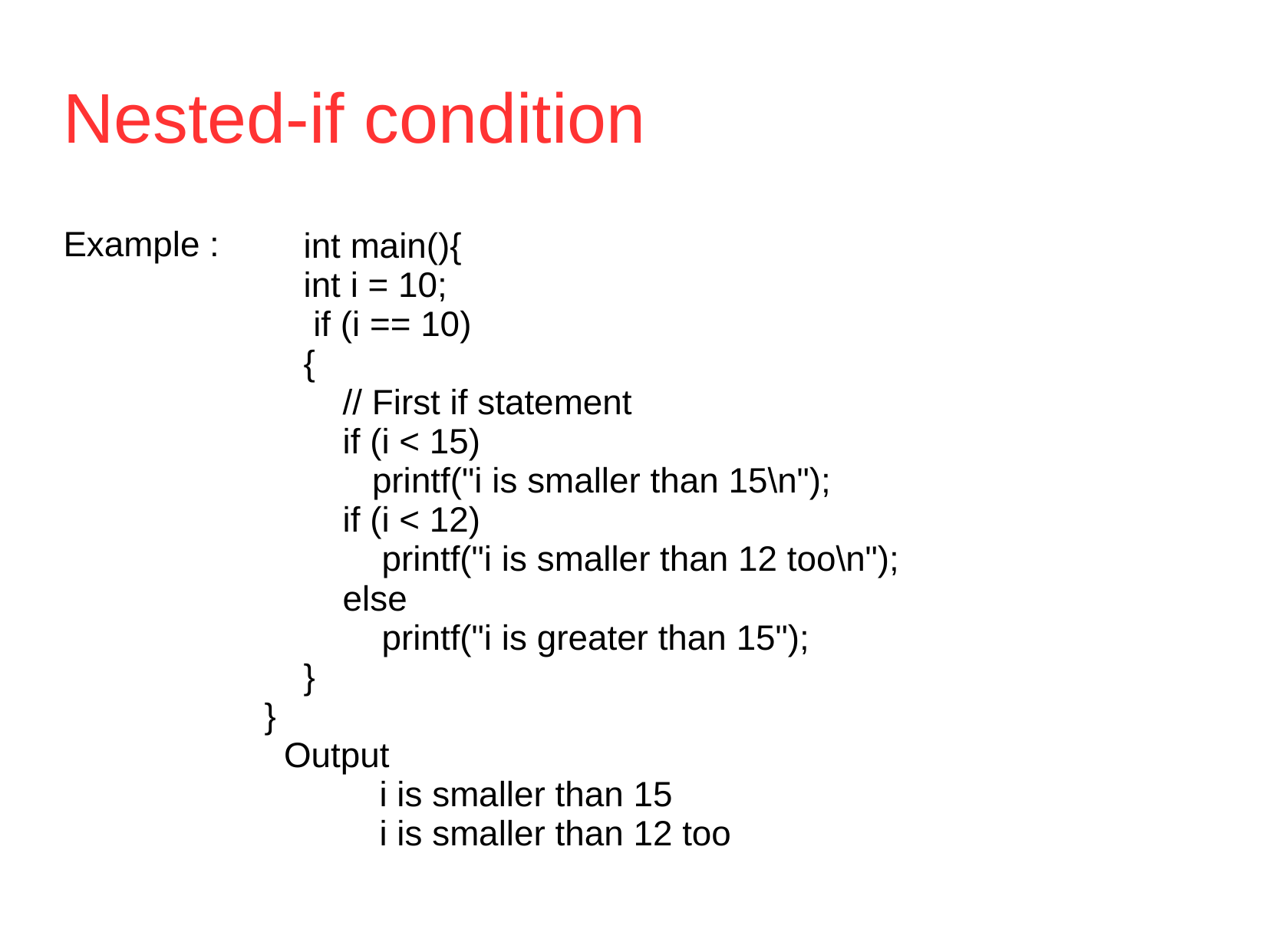

Example :

Nested-if condition
    int main(){
    int i = 10;
     if (i == 10)
    {
        // First if statement
        if (i < 15)
           printf("i is smaller than 15\n");
        if (i < 12)
            printf("i is smaller than 12 too\n");
        else
            printf("i is greater than 15");
    }
}
  Output
	i is smaller than 15
	i is smaller than 12 too